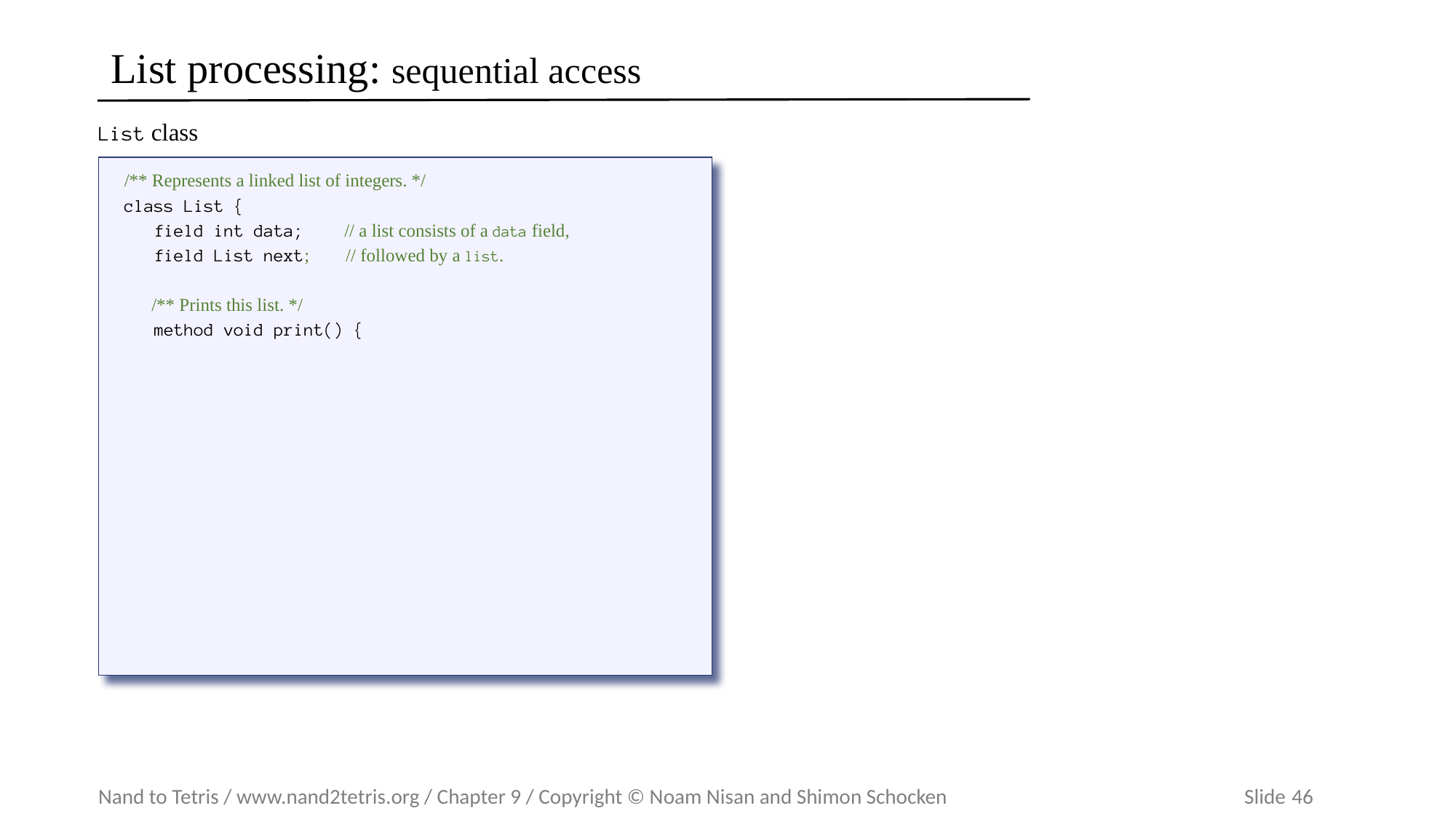

# List processing: sequential access
List class
/** Represents a linked list of integers. */
class List {
   field int data;    // a list consists of a data field,
   field List next;        // followed by a list.

      /** Prints this list. */
   method void print() {